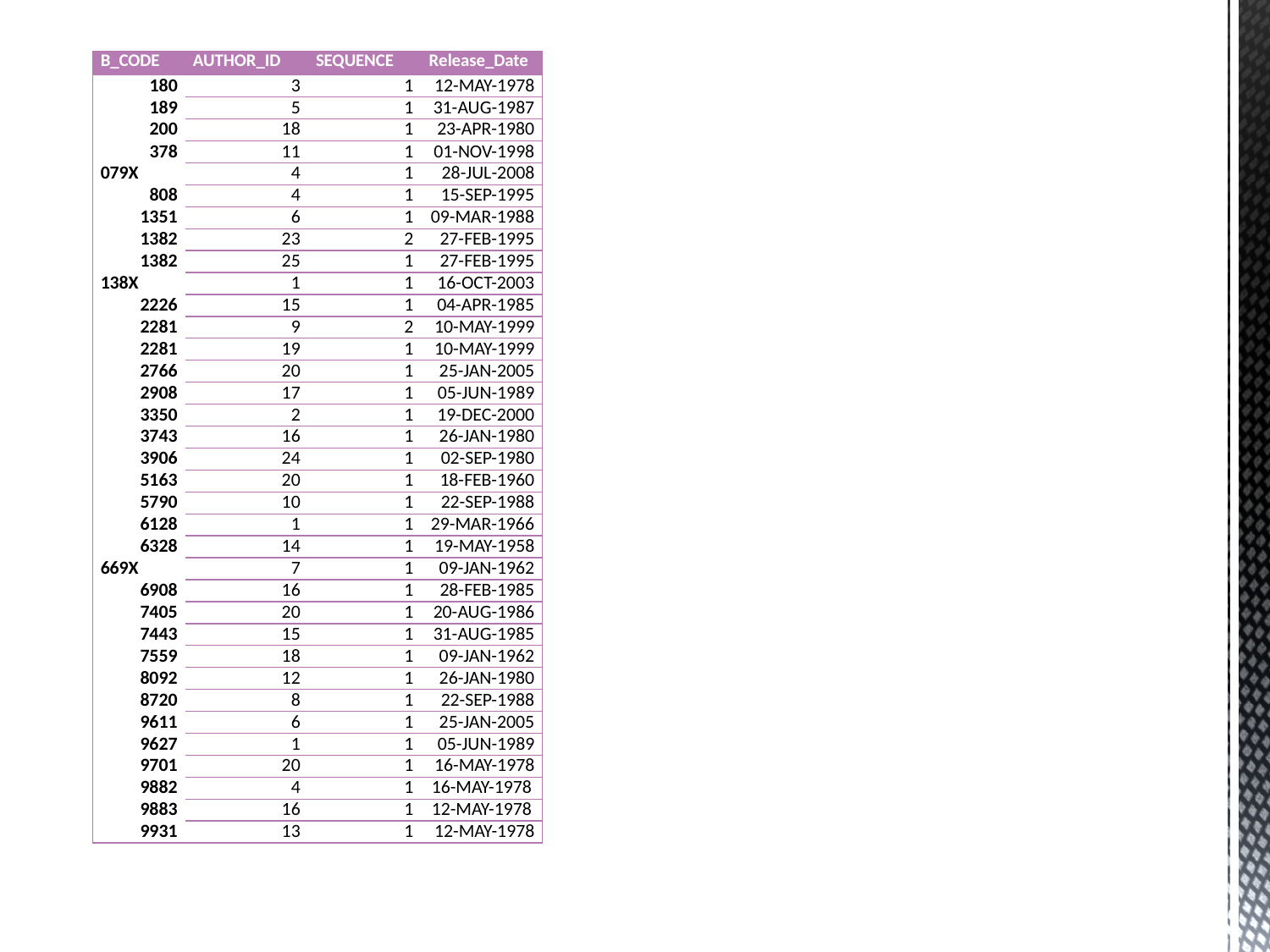

| B\_CODE | AUTHOR\_ID | SEQUENCE | Release\_Date |
| --- | --- | --- | --- |
| 180 | 3 | 1 | 12-MAY-1978 |
| 189 | 5 | 1 | 31-AUG-1987 |
| 200 | 18 | 1 | 23-APR-1980 |
| 378 | 11 | 1 | 01-NOV-1998 |
| 079X | 4 | 1 | 28-JUL-2008 |
| 808 | 4 | 1 | 15-SEP-1995 |
| 1351 | 6 | 1 | 09-MAR-1988 |
| 1382 | 23 | 2 | 27-FEB-1995 |
| 1382 | 25 | 1 | 27-FEB-1995 |
| 138X | 1 | 1 | 16-OCT-2003 |
| 2226 | 15 | 1 | 04-APR-1985 |
| 2281 | 9 | 2 | 10-MAY-1999 |
| 2281 | 19 | 1 | 10-MAY-1999 |
| 2766 | 20 | 1 | 25-JAN-2005 |
| 2908 | 17 | 1 | 05-JUN-1989 |
| 3350 | 2 | 1 | 19-DEC-2000 |
| 3743 | 16 | 1 | 26-JAN-1980 |
| 3906 | 24 | 1 | 02-SEP-1980 |
| 5163 | 20 | 1 | 18-FEB-1960 |
| 5790 | 10 | 1 | 22-SEP-1988 |
| 6128 | 1 | 1 | 29-MAR-1966 |
| 6328 | 14 | 1 | 19-MAY-1958 |
| 669X | 7 | 1 | 09-JAN-1962 |
| 6908 | 16 | 1 | 28-FEB-1985 |
| 7405 | 20 | 1 | 20-AUG-1986 |
| 7443 | 15 | 1 | 31-AUG-1985 |
| 7559 | 18 | 1 | 09-JAN-1962 |
| 8092 | 12 | 1 | 26-JAN-1980 |
| 8720 | 8 | 1 | 22-SEP-1988 |
| 9611 | 6 | 1 | 25-JAN-2005 |
| 9627 | 1 | 1 | 05-JUN-1989 |
| 9701 | 20 | 1 | 16-MAY-1978 |
| 9882 | 4 | 1 | 16-MAY-1978 |
| 9883 | 16 | 1 | 12-MAY-1978 |
| 9931 | 13 | 1 | 12-MAY-1978 |